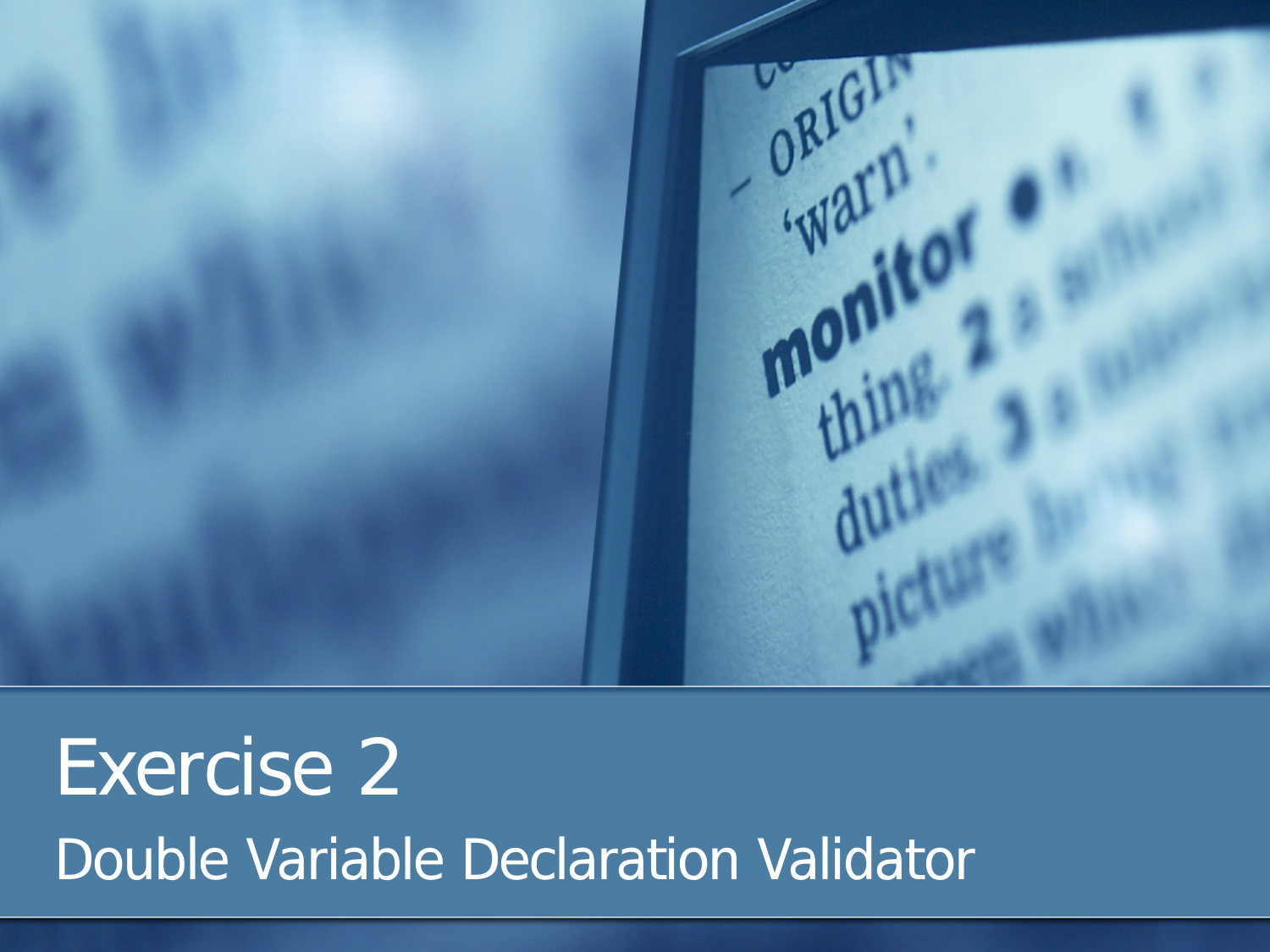

# Exercise 2
Double Variable Declaration Validator